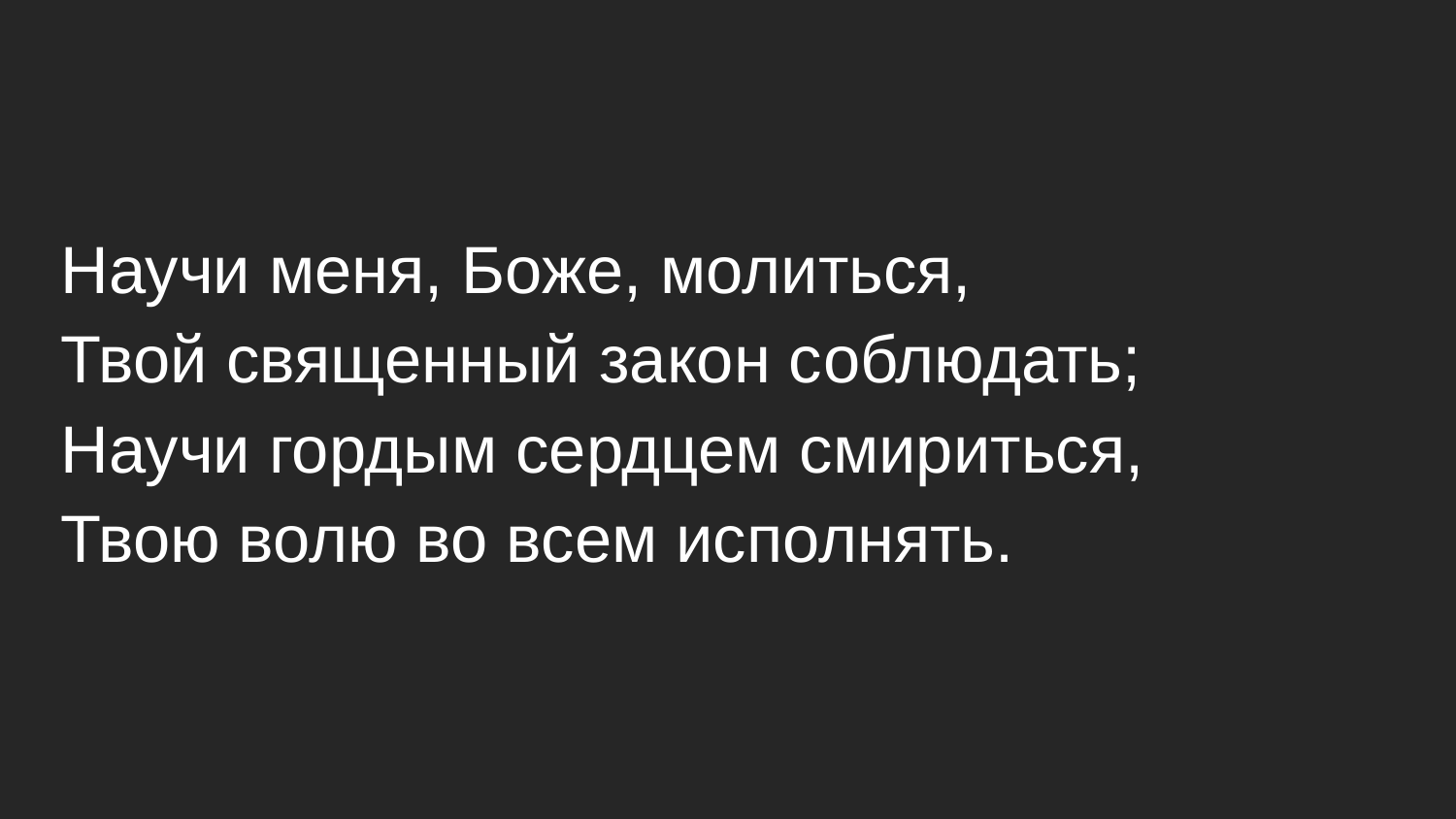

Научи меня, Боже, молиться,
Твой священный закон соблюдать;
Научи гордым сердцем смириться,
Твою волю во всем исполнять.